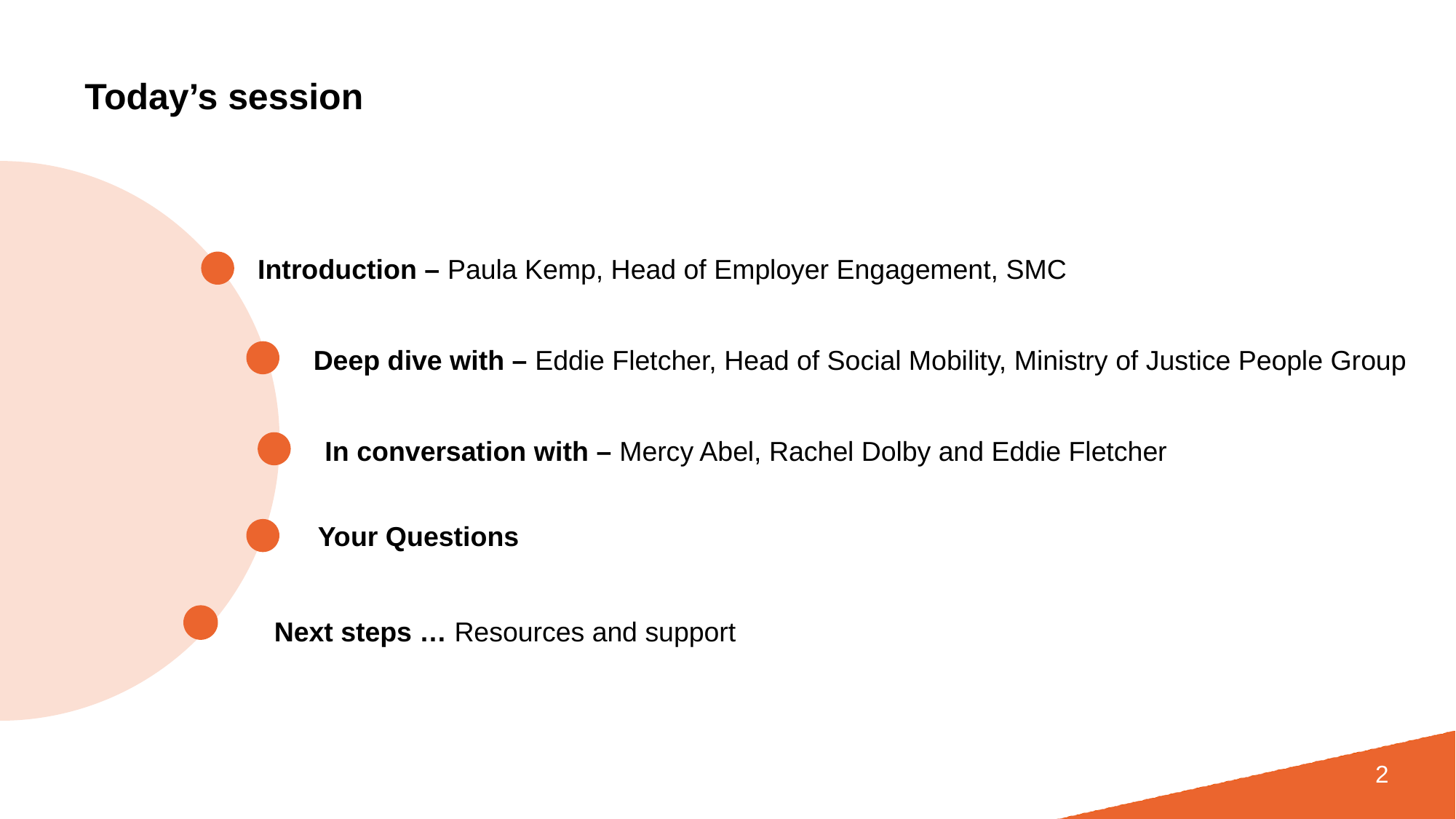

# Today’s session

Introduction – Paula Kemp, Head of Employer Engagement, SMC

Deep dive with – Eddie Fletcher, Head of Social Mobility, Ministry of Justice People Group

In conversation with – Mercy Abel, Rachel Dolby and Eddie Fletcher

Your Questions

Next steps … Resources and support